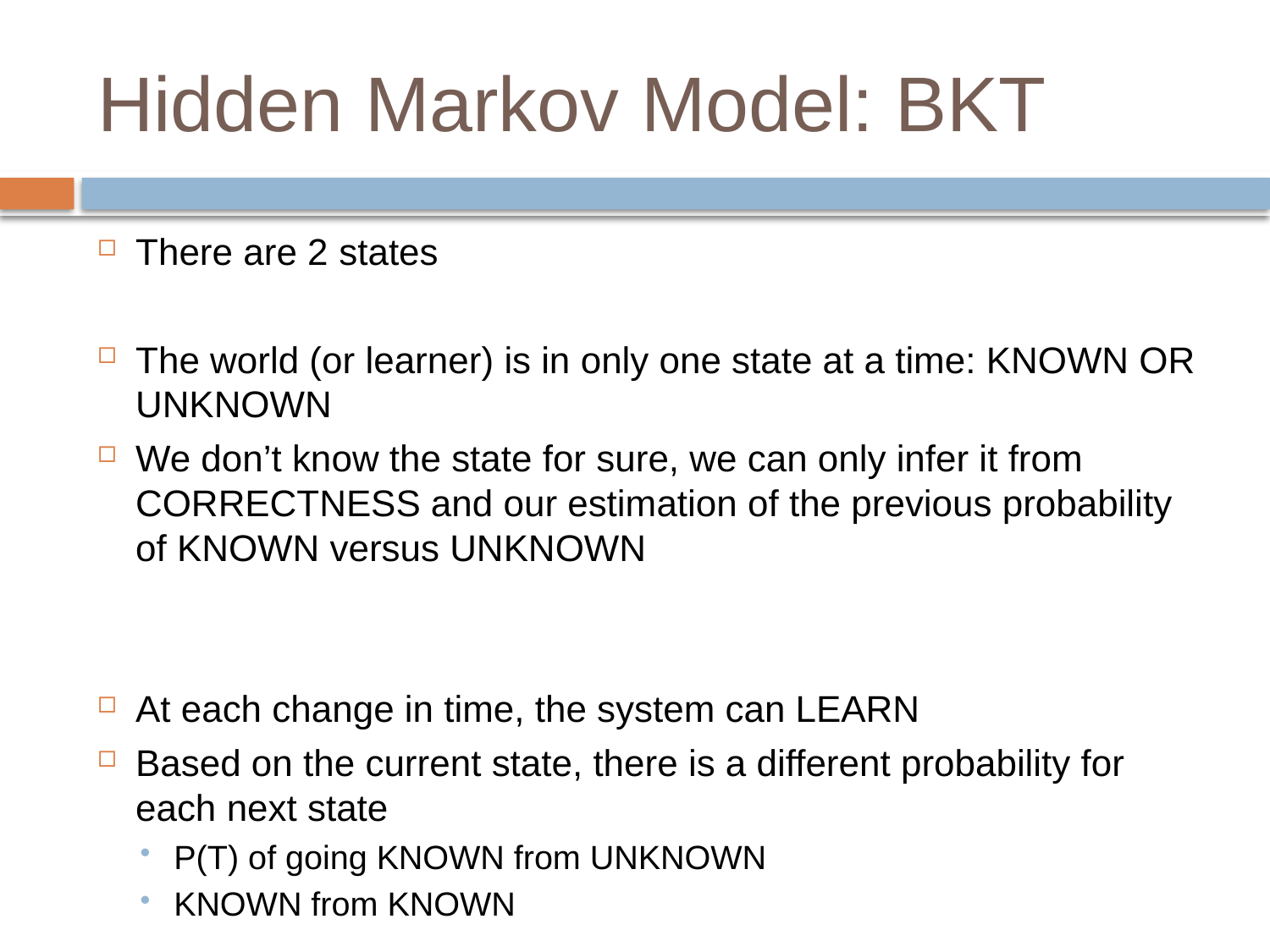

# Hidden Markov Model: BKT
There are 2 states

The world (or learner) is in only one state at a time: KNOWN OR UNKNOWN
We don’t know the state for sure, we can only infer it from CORRECTNESS and our estimation of the previous probability of KNOWN versus UNKNOWN

At each change in time, the system can LEARN
Based on the current state, there is a different probability for each next state
P(T) of going KNOWN from UNKNOWN
KNOWN from KNOWN